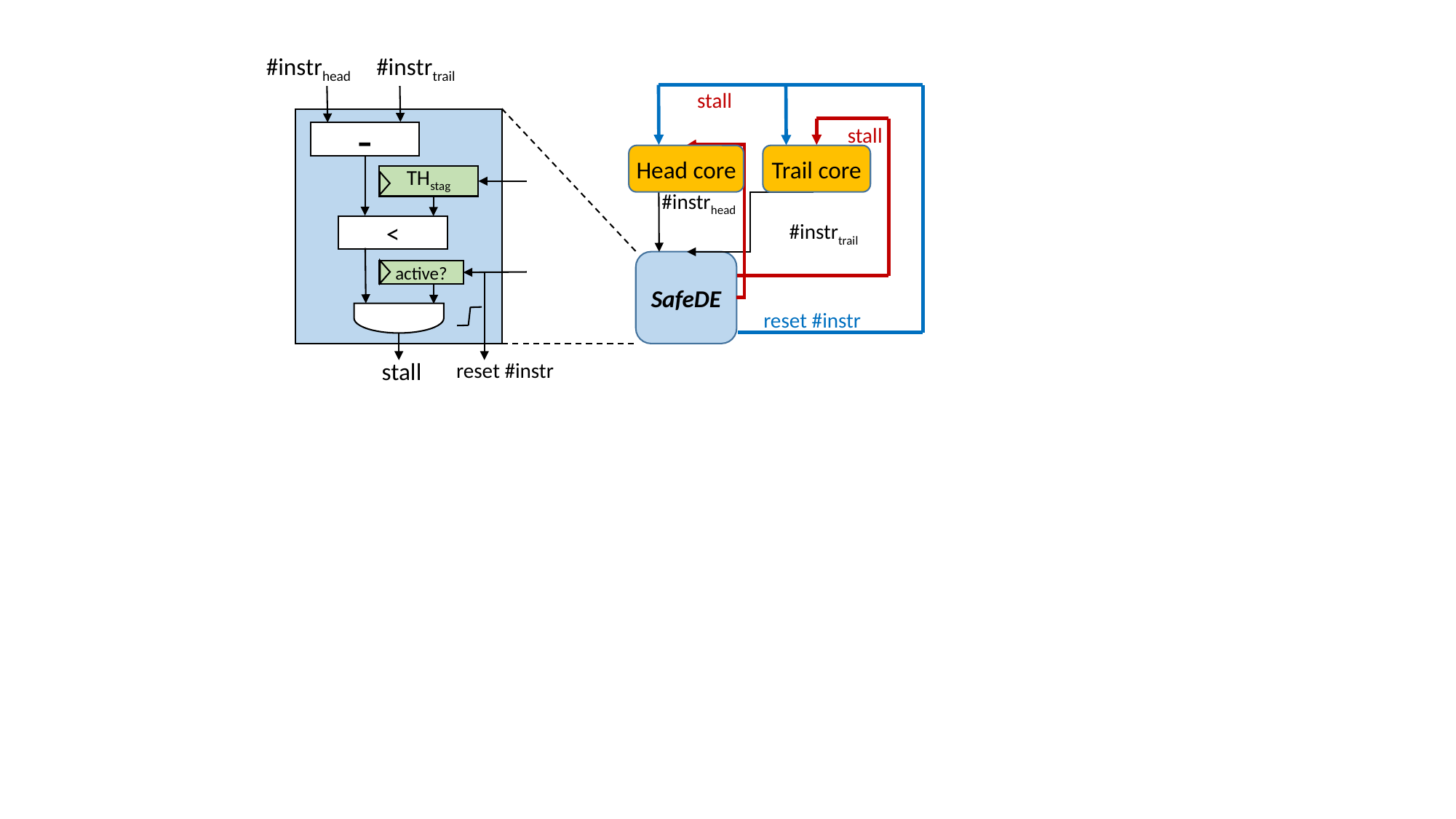

#instrhead
#instrtrail
stall

stall
-
Head core
Trail core
THstag

#instrhead
#instrtrail
<
SafeDE
active?

reset #instr
stall
reset #instr